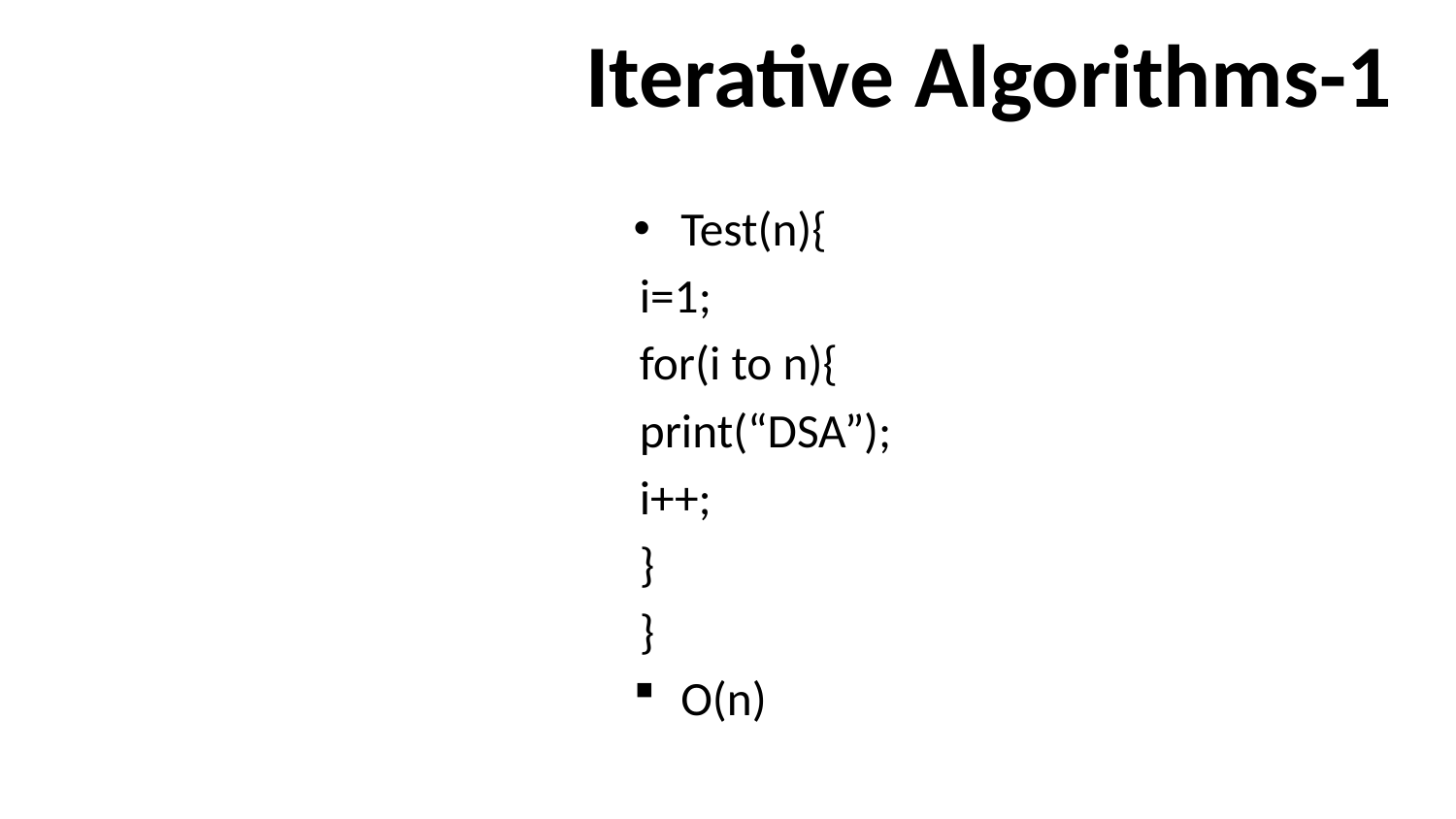

# Iterative Algorithms-1
Test(n){
	i=1;
	for(i to n){
		print(“DSA”);
		i++;
	}
}
O(n)